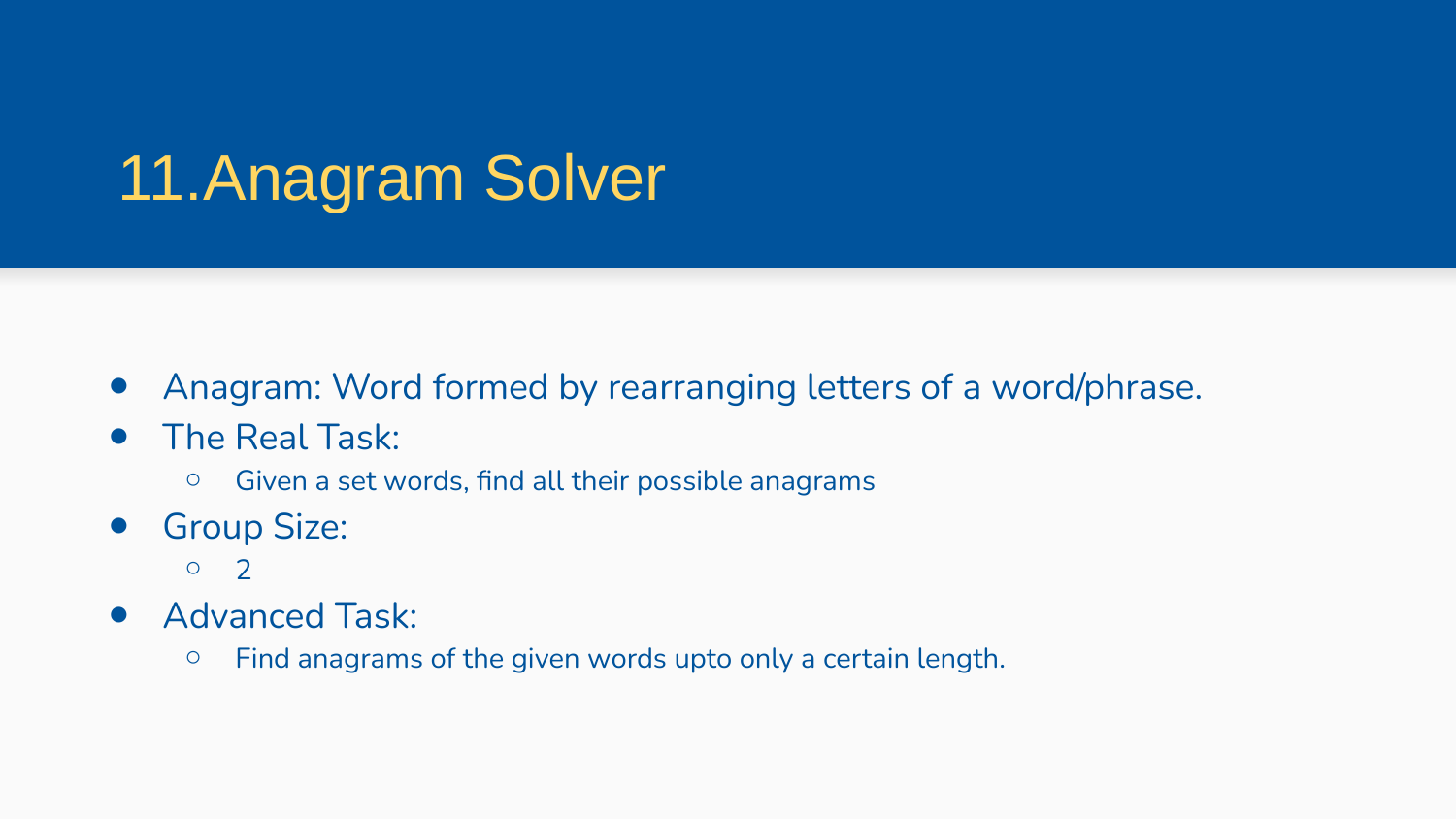

# Anagram Solver
Anagram: Word formed by rearranging letters of a word/phrase.
The Real Task:
Given a set words, find all their possible anagrams
Group Size:
2
Advanced Task:
Find anagrams of the given words upto only a certain length.